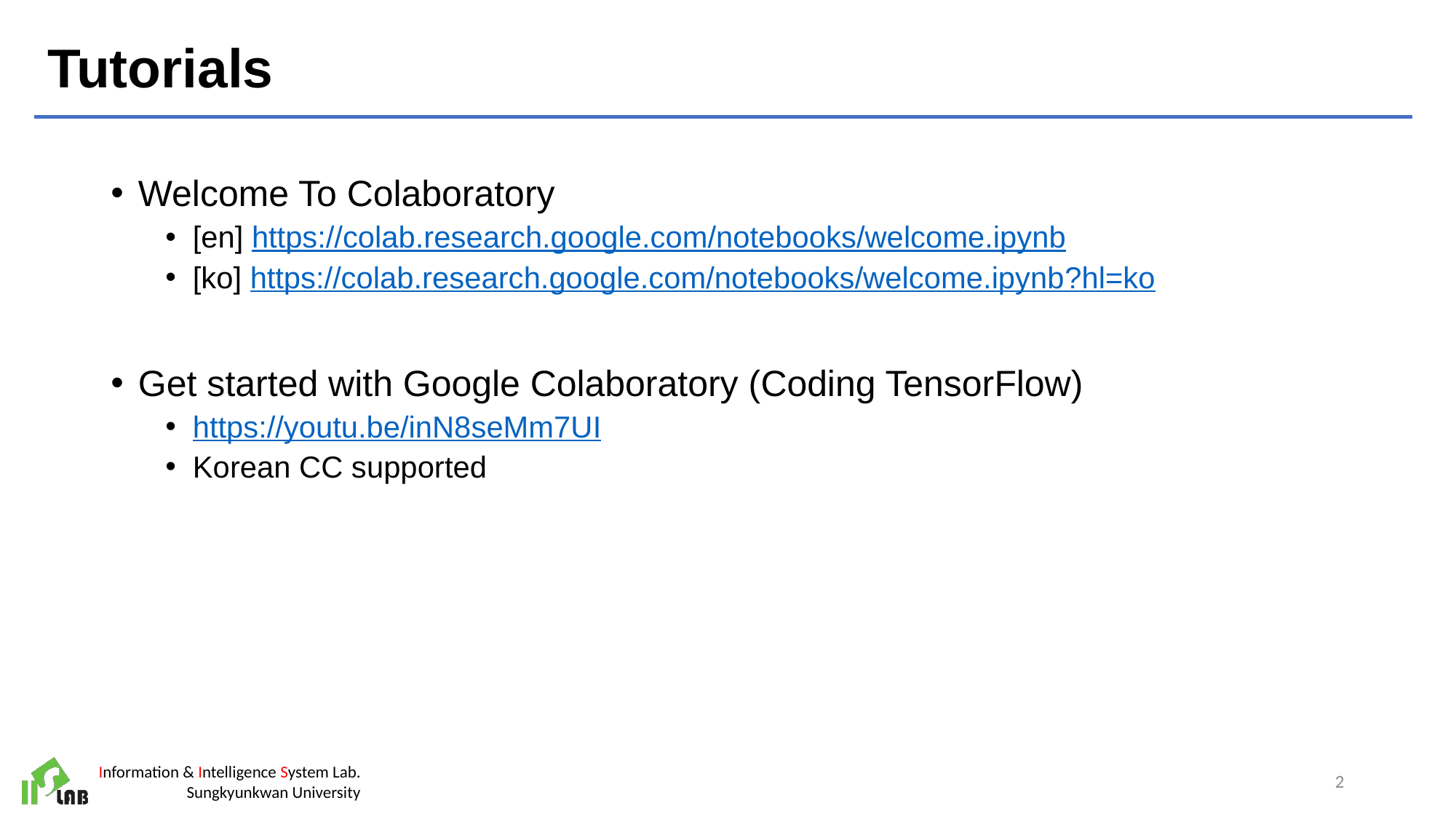

# Tutorials
Welcome To Colaboratory
[en] https://colab.research.google.com/notebooks/welcome.ipynb
[ko] https://colab.research.google.com/notebooks/welcome.ipynb?hl=ko

Get started with Google Colaboratory (Coding TensorFlow)
https://youtu.be/inN8seMm7UI
Korean CC supported
2